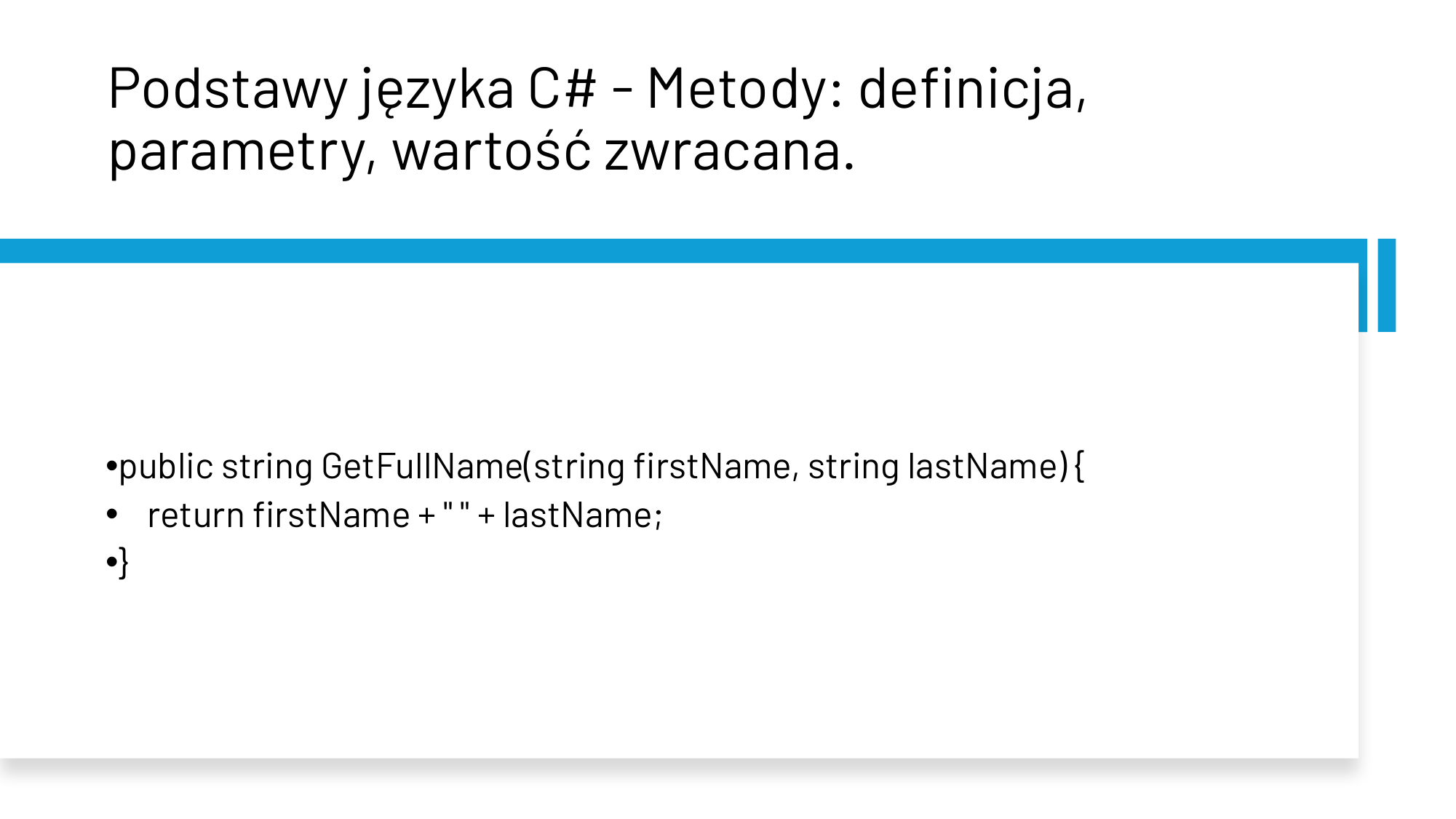

# Podstawy języka C# - Metody: definicja, parametry, wartość zwracana.

public string GetFullName(string firstName, string lastName) {
    return firstName + " " + lastName;
}